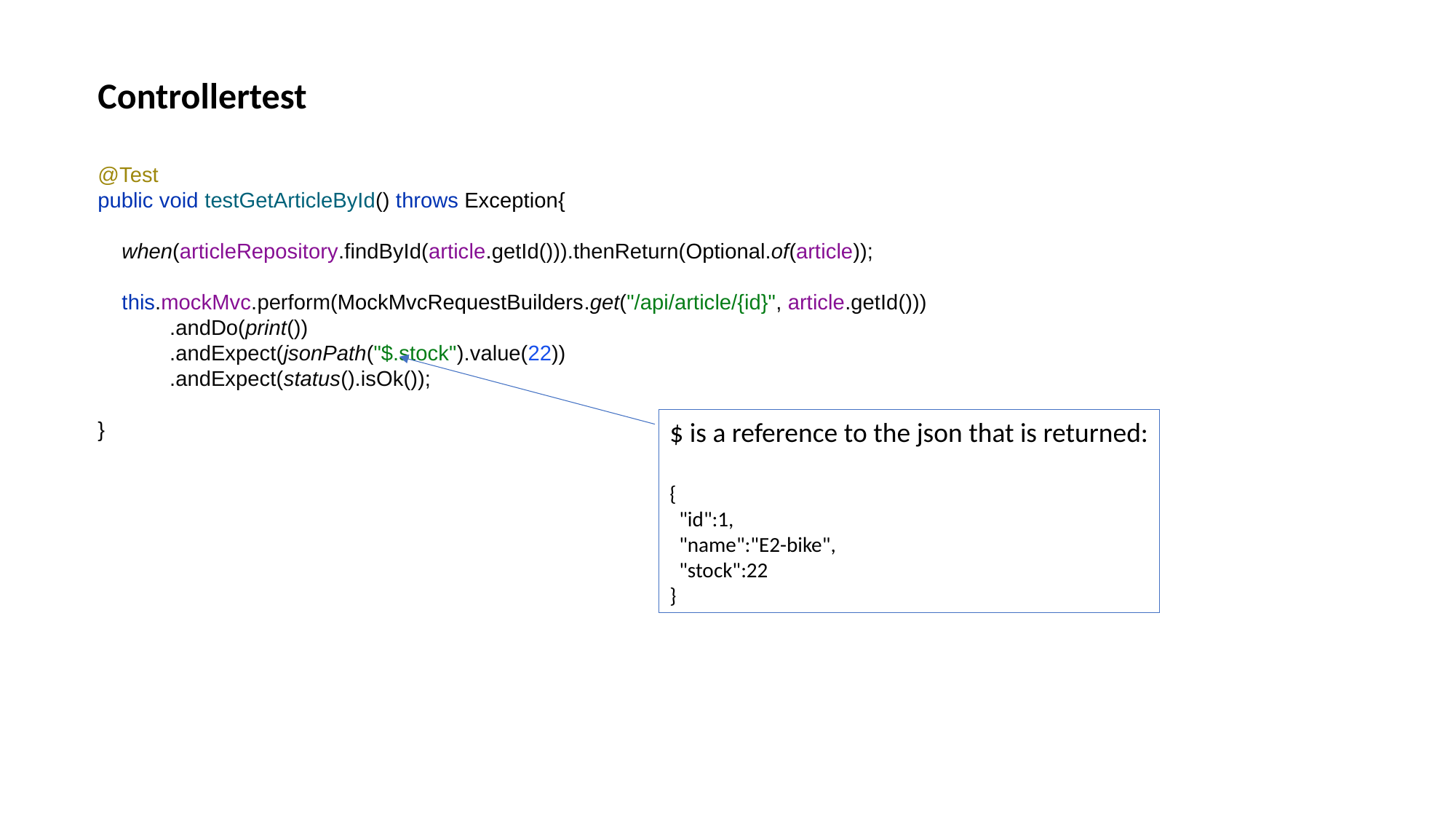

Controllertest
@Test
public void testGetArticleById() throws Exception{
    when(articleRepository.findById(article.getId())).thenReturn(Optional.of(article));
    this.mockMvc.perform(MockMvcRequestBuilders.get("/api/article/{id}", article.getId()))
            .andDo(print())
            .andExpect(jsonPath("$.stock").value(22))
            .andExpect(status().isOk());
}
$ is a reference to the json that is returned:

{
  "id":1,
  "name":"E2-bike",
  "stock":22
}